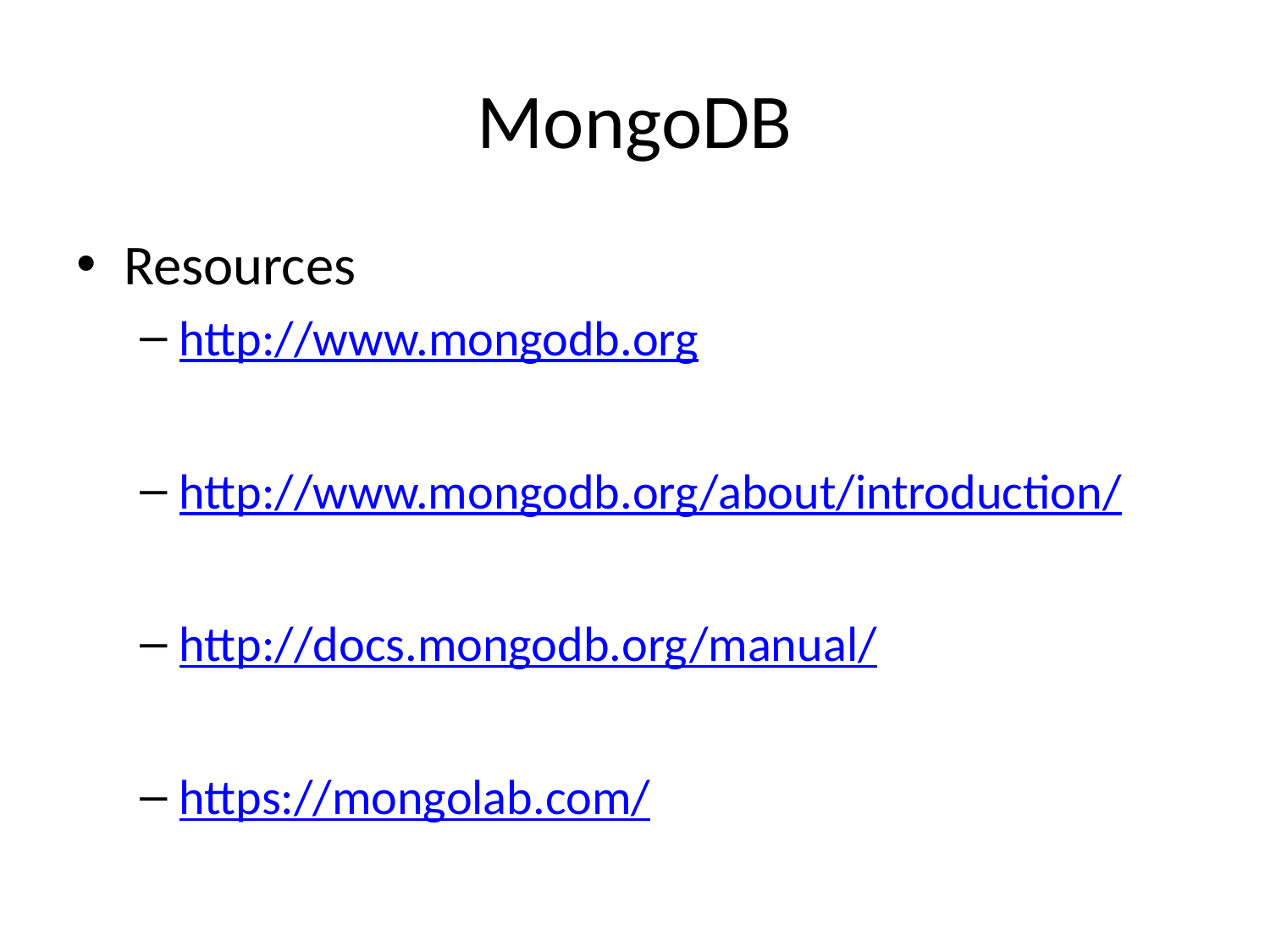

# MongoDB
Resources
http://www.mongodb.org

http://www.mongodb.org/about/introduction/

http://docs.mongodb.org/manual/

https://mongolab.com/